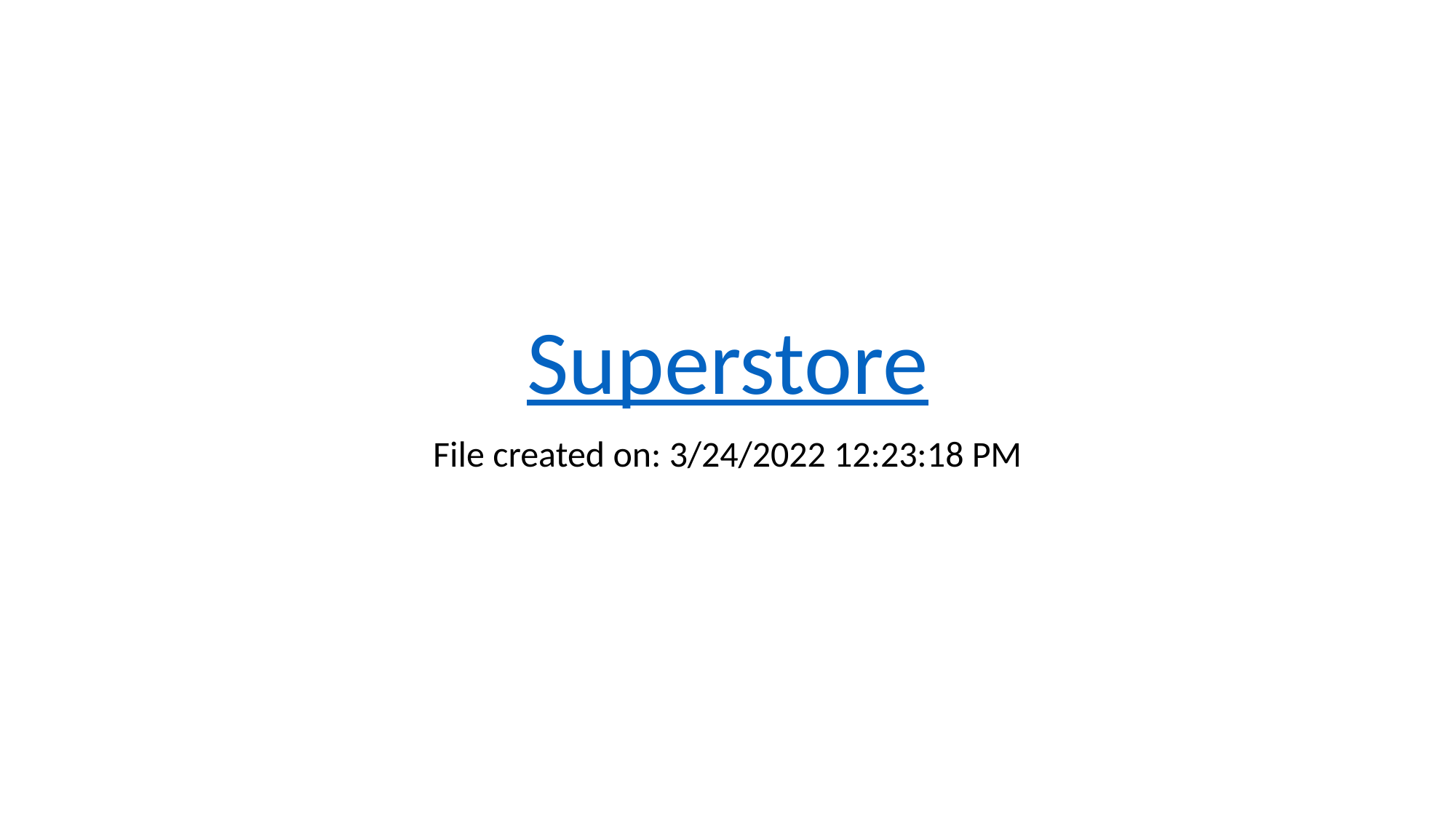

# Superstore
File created on: 3/24/2022 12:23:18 PM